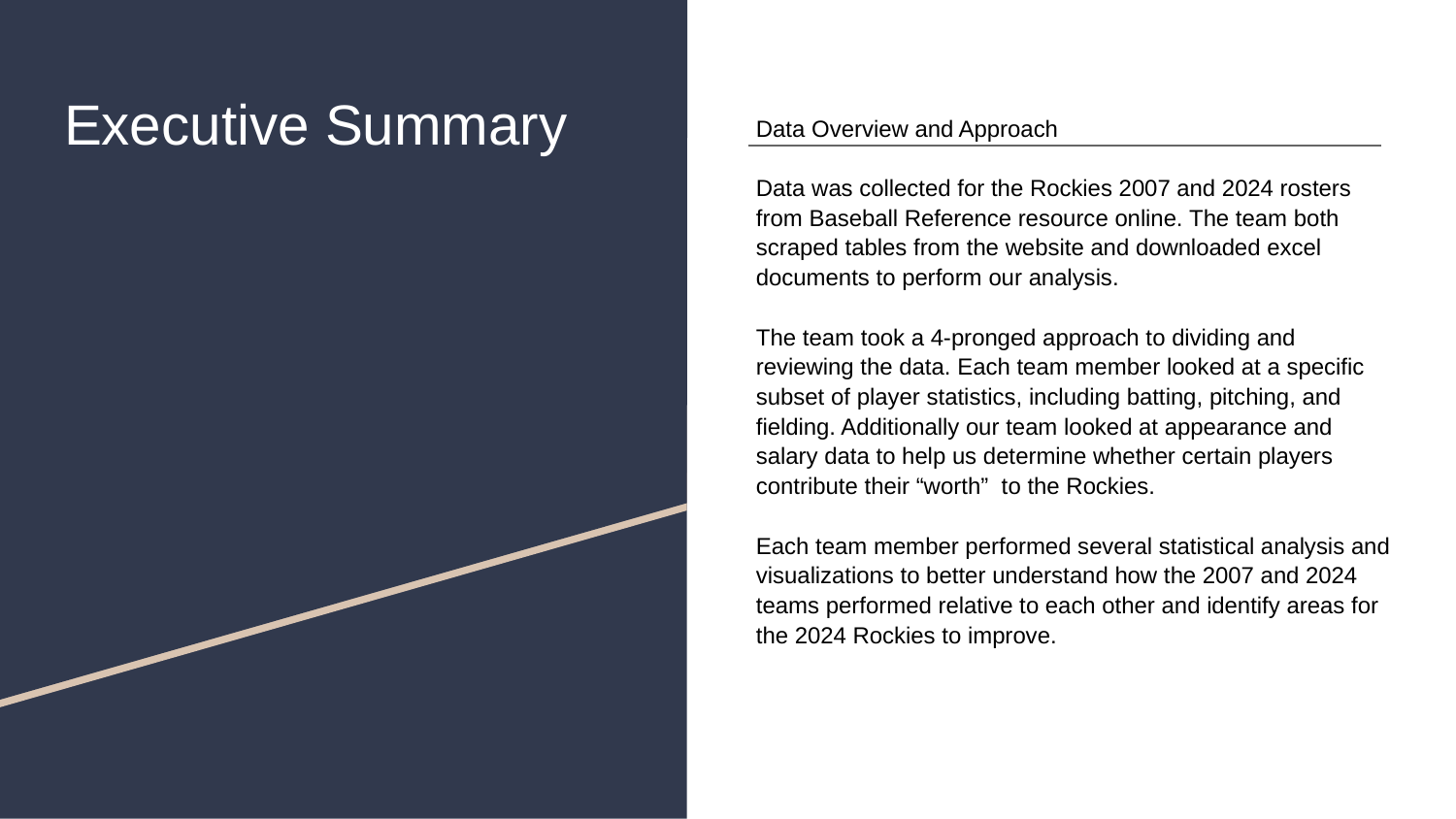

# Executive Summary
Data Overview and Approach

Data was collected for the Rockies 2007 and 2024 rosters from Baseball Reference resource online. The team both scraped tables from the website and downloaded excel documents to perform our analysis.

The team took a 4-pronged approach to dividing and reviewing the data. Each team member looked at a specific subset of player statistics, including batting, pitching, and fielding. Additionally our team looked at appearance and salary data to help us determine whether certain players contribute their “worth”  to the Rockies.

Each team member performed several statistical analysis and visualizations to better understand how the 2007 and 2024 teams performed relative to each other and identify areas for the 2024 Rockies to improve.